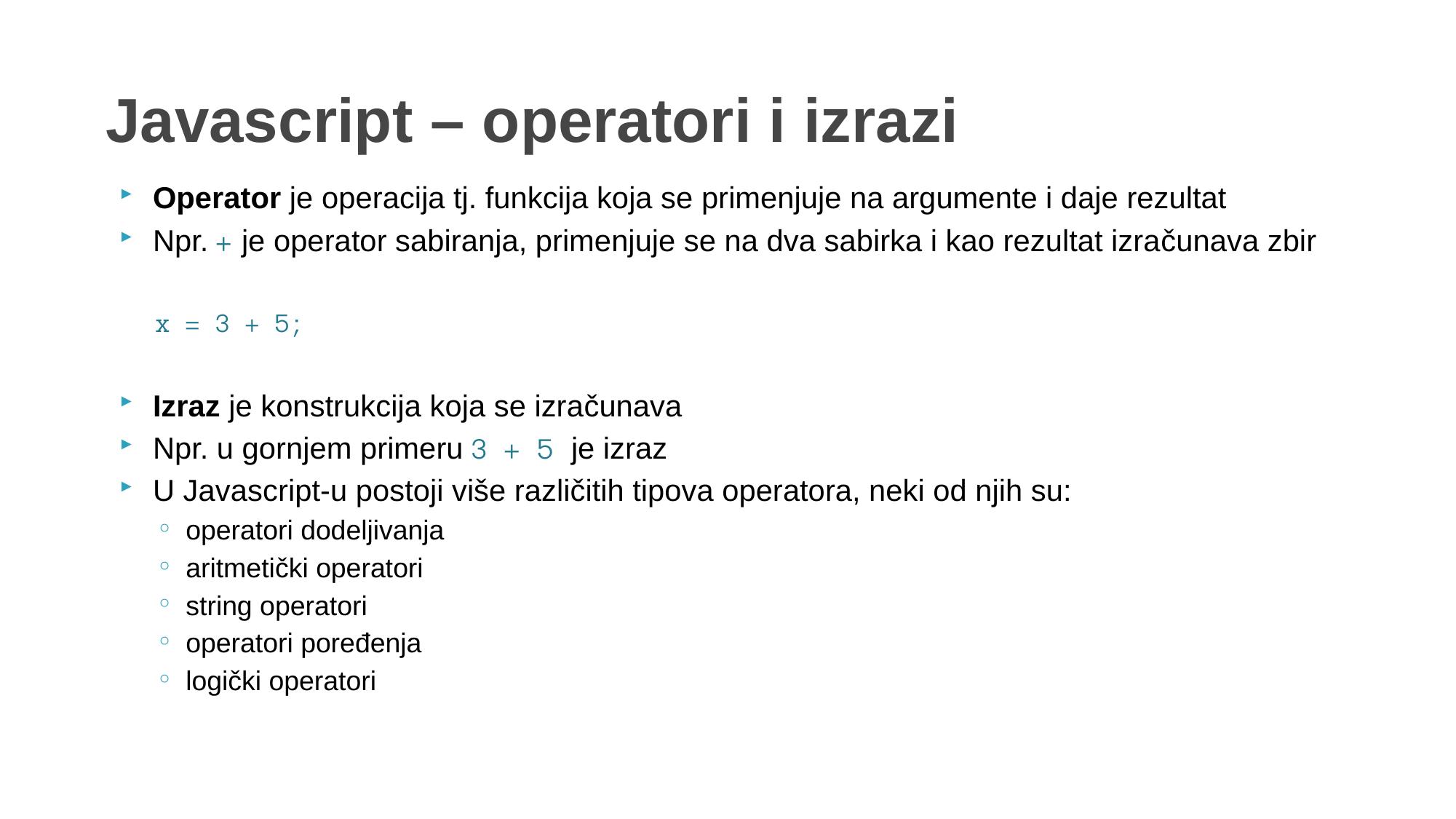

# Javascript – operatori i izrazi
Operator je operacija tj. funkcija koja se primenjuje na argumente i daje rezultat
Npr. + je operator sabiranja, primenjuje se na dva sabirka i kao rezultat izračunava zbir

x = 3 + 5;

Izraz je konstrukcija koja se izračunava
Npr. u gornjem primeru 3 + 5 je izraz
U Javascript-u postoji više različitih tipova operatora, neki od njih su:
operatori dodeljivanja
aritmetički operatori
string operatori
operatori poređenja
logički operatori